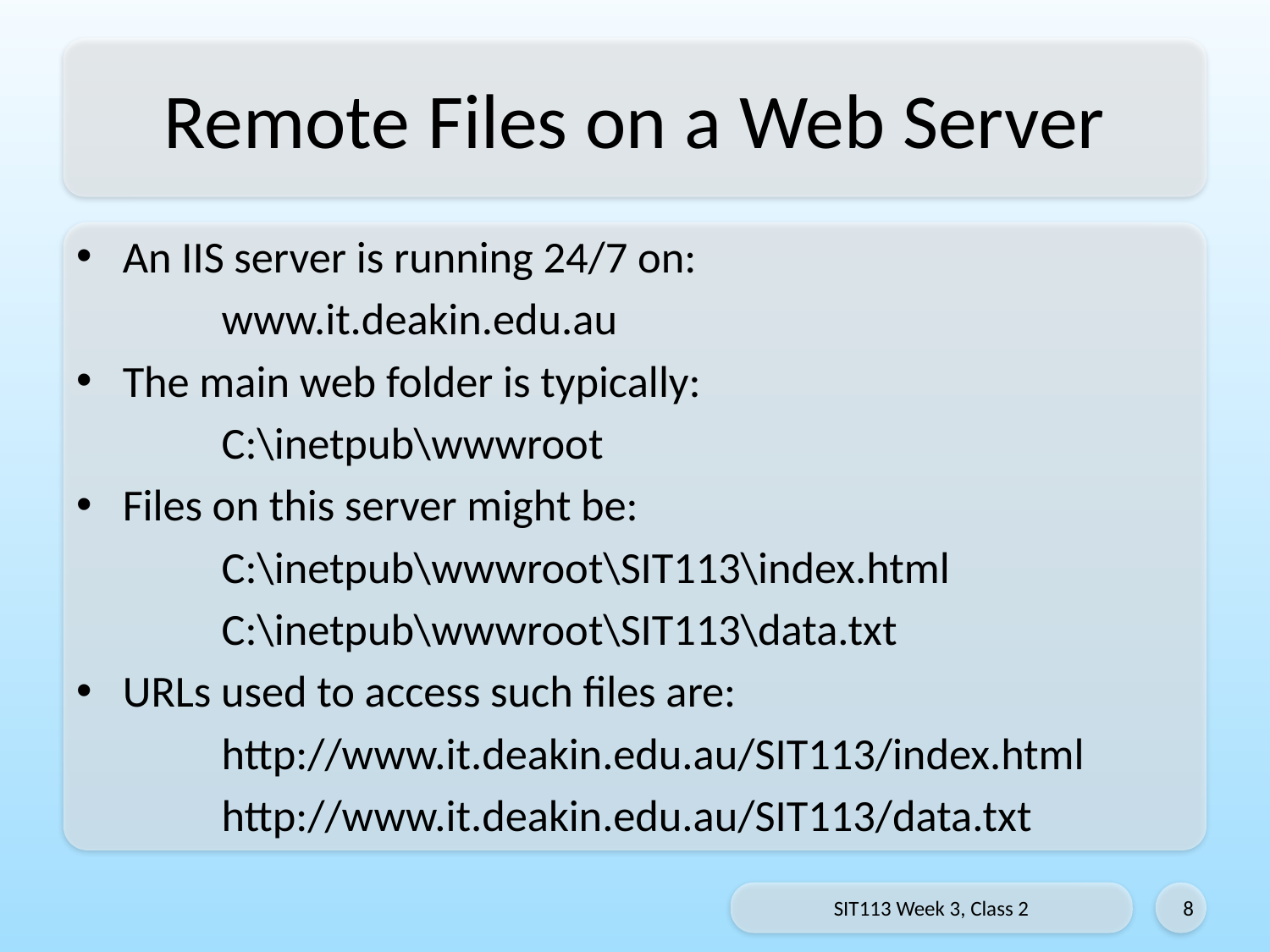

# Remote Files on a Web Server
An IIS server is running 24/7 on:
www.it.deakin.edu.au
The main web folder is typically:
C:\inetpub\wwwroot
Files on this server might be:
C:\inetpub\wwwroot\SIT113\index.html
C:\inetpub\wwwroot\SIT113\data.txt
URLs used to access such files are:
http://www.it.deakin.edu.au/SIT113/index.html
http://www.it.deakin.edu.au/SIT113/data.txt
SIT113 Week 3, Class 2
8